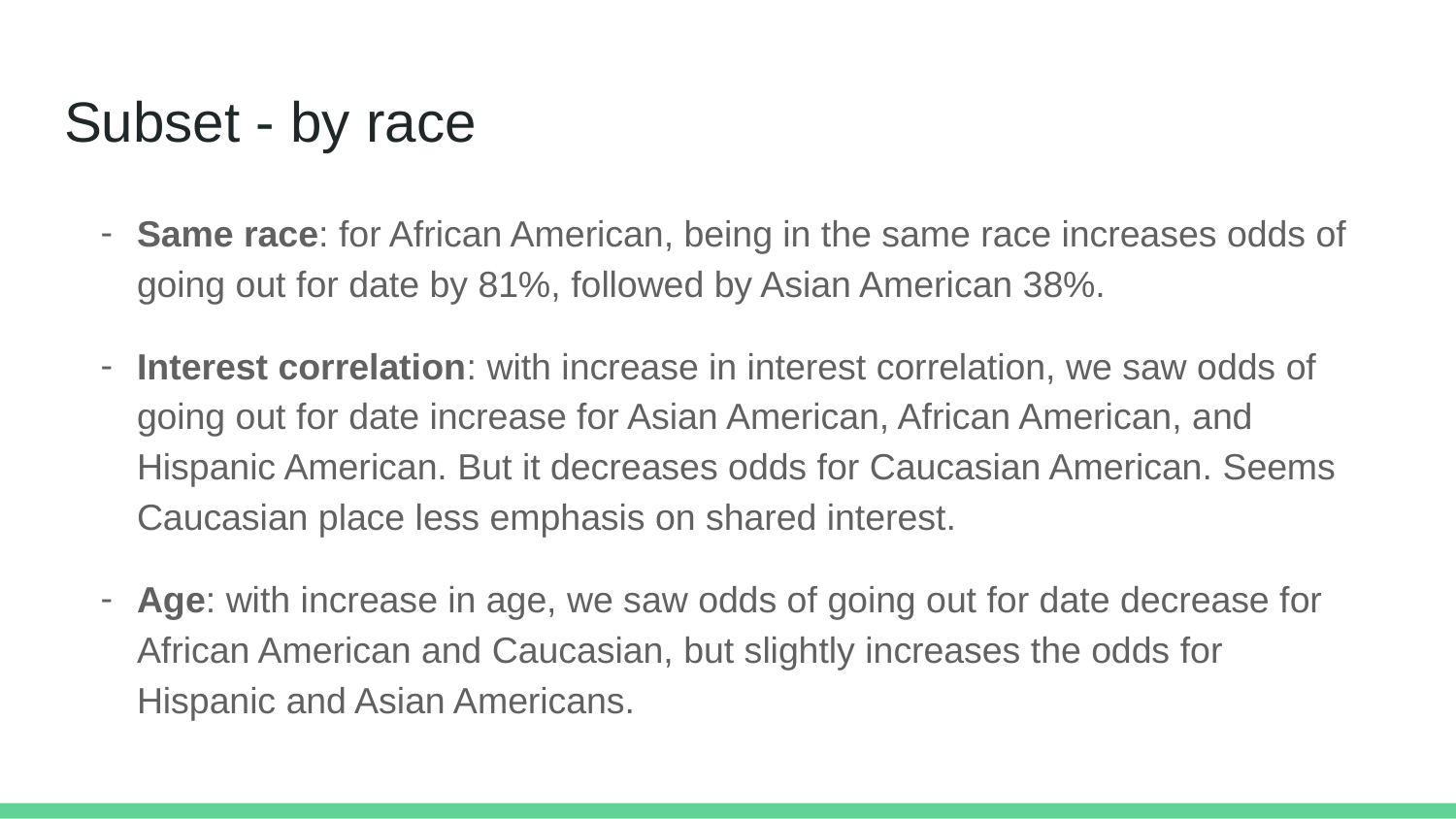

# Subset - by race
Same race: for African American, being in the same race increases odds of going out for date by 81%, followed by Asian American 38%.
Interest correlation: with increase in interest correlation, we saw odds of going out for date increase for Asian American, African American, and Hispanic American. But it decreases odds for Caucasian American. Seems Caucasian place less emphasis on shared interest.
Age: with increase in age, we saw odds of going out for date decrease for African American and Caucasian, but slightly increases the odds for Hispanic and Asian Americans.